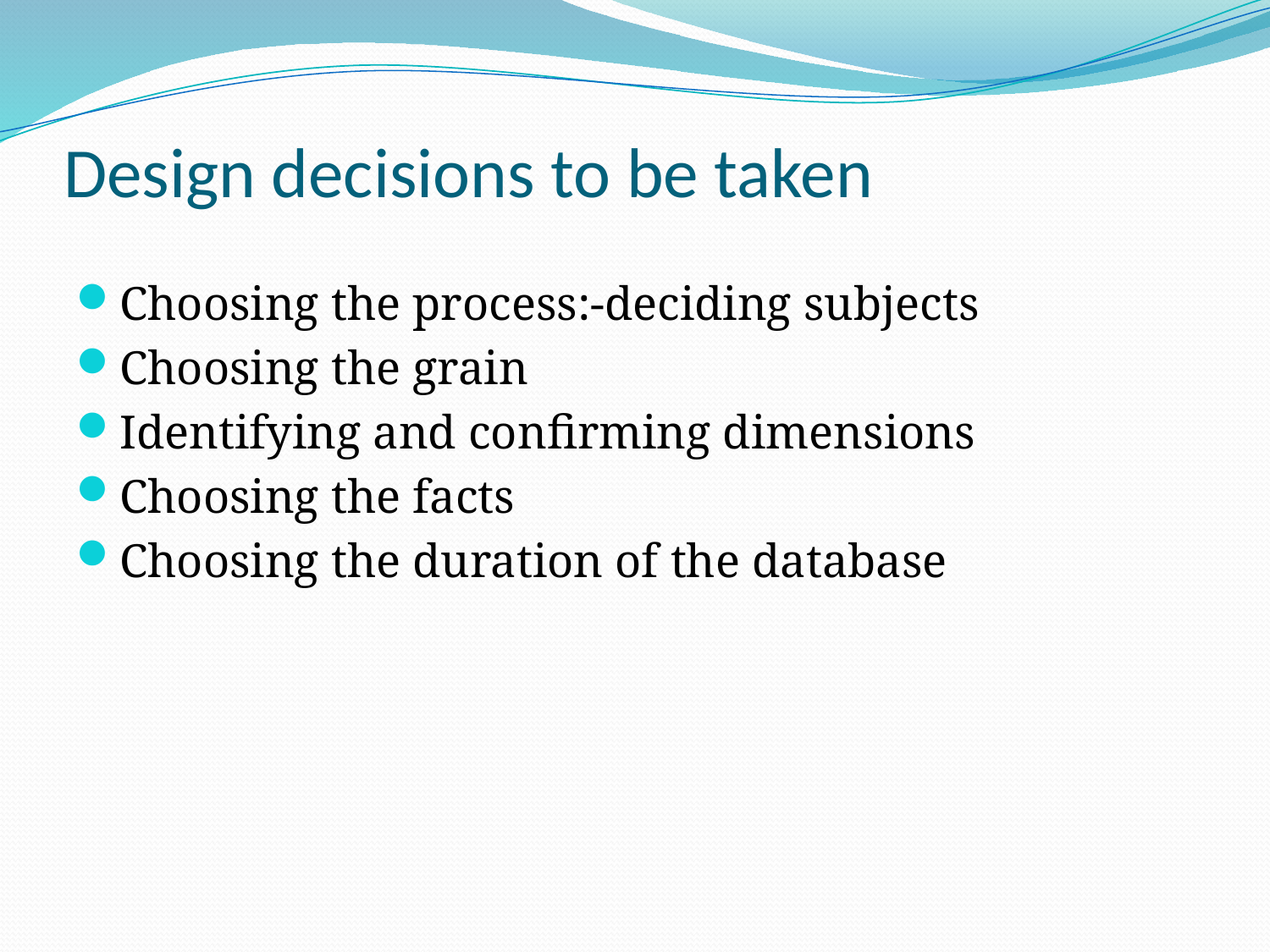

# Design decisions to be taken
Choosing the process:-deciding subjects
Choosing the grain
Identifying and confirming dimensions
Choosing the facts
Choosing the duration of the database